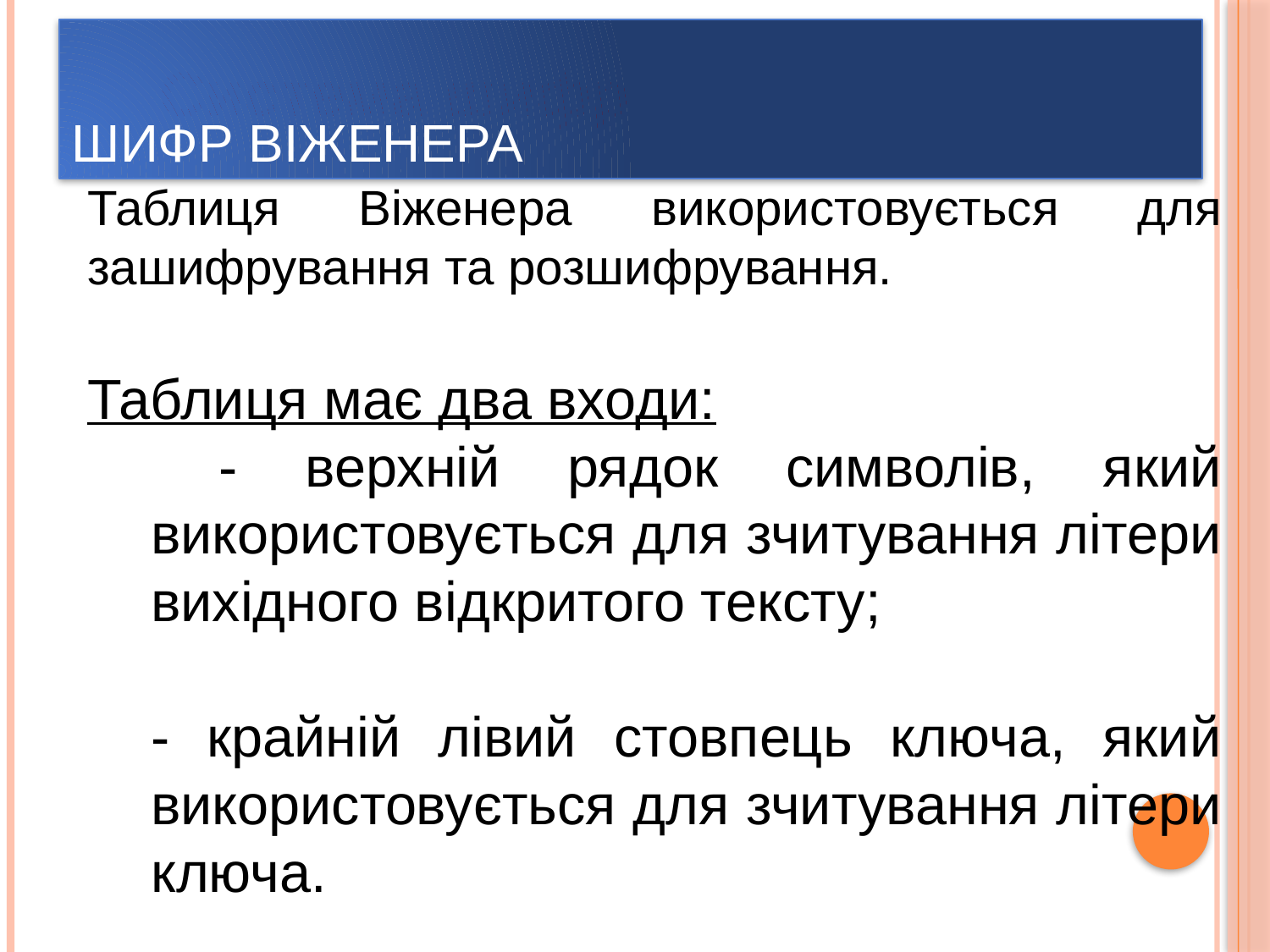

# Шифр Віженера
Система шифрування Віженера
Таблиця Віженера використовується для зашифрування та розшифрування.

Таблиця має два входи:
 - верхній рядок символів, який використовується для зчитування літери вихідного відкритого тексту;

- крайній лівий стовпець ключа, який використовується для зчитування літери ключа.